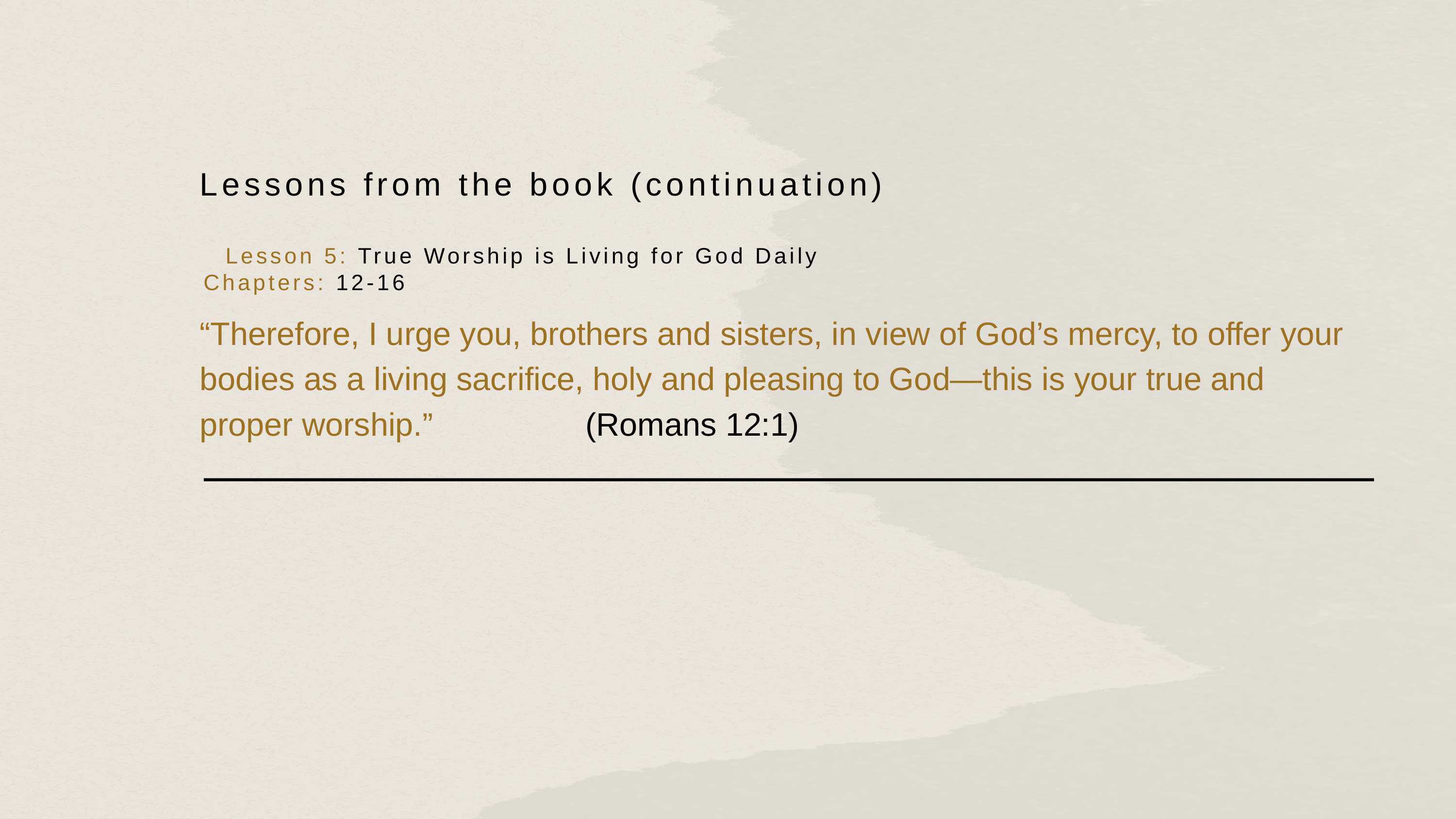

Lessons from the book (continuation)
Lesson 5: True Worship is Living for God Daily
Chapters: 12-16
“Therefore, I urge you, brothers and sisters, in view of God’s mercy, to offer your bodies as a living sacrifice, holy and pleasing to God—this is your true and proper worship.”                 (Romans 12:1)